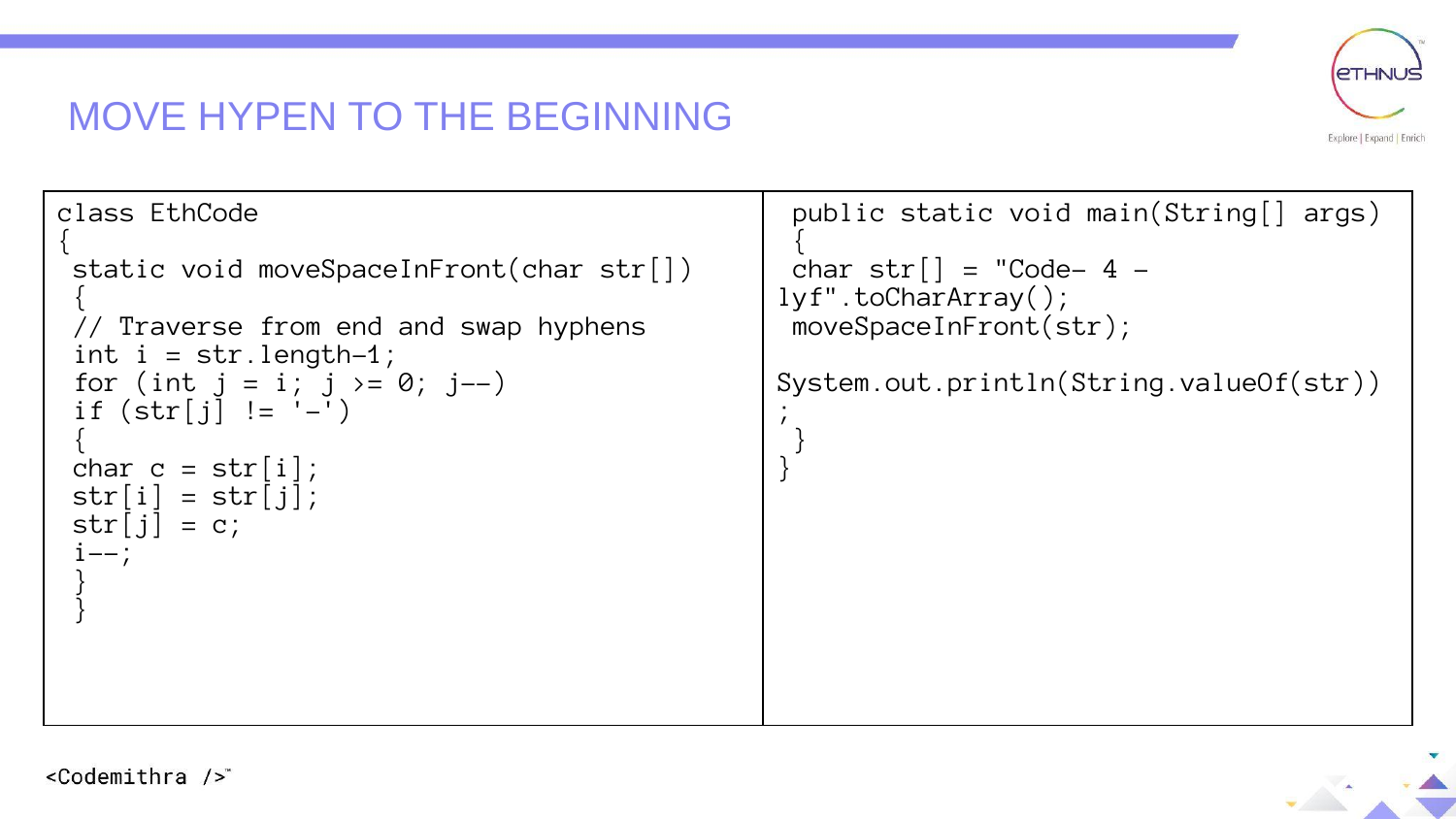

MOVE HYPEN TO THE BEGINNING
| class EthCode { static void moveSpaceInFront(char str[]) { // Traverse from end and swap hyphens int i = str.length-1; for (int j = i; j >= 0; j--) if (str[j] != '-') { char c = str[i]; str[i] = str[j]; str[j] = c; i--; } } | public static void main(String[] args) { char str[] = "Code- 4 -lyf".toCharArray(); moveSpaceInFront(str); System.out.println(String.valueOf(str)); } } |
| --- | --- |